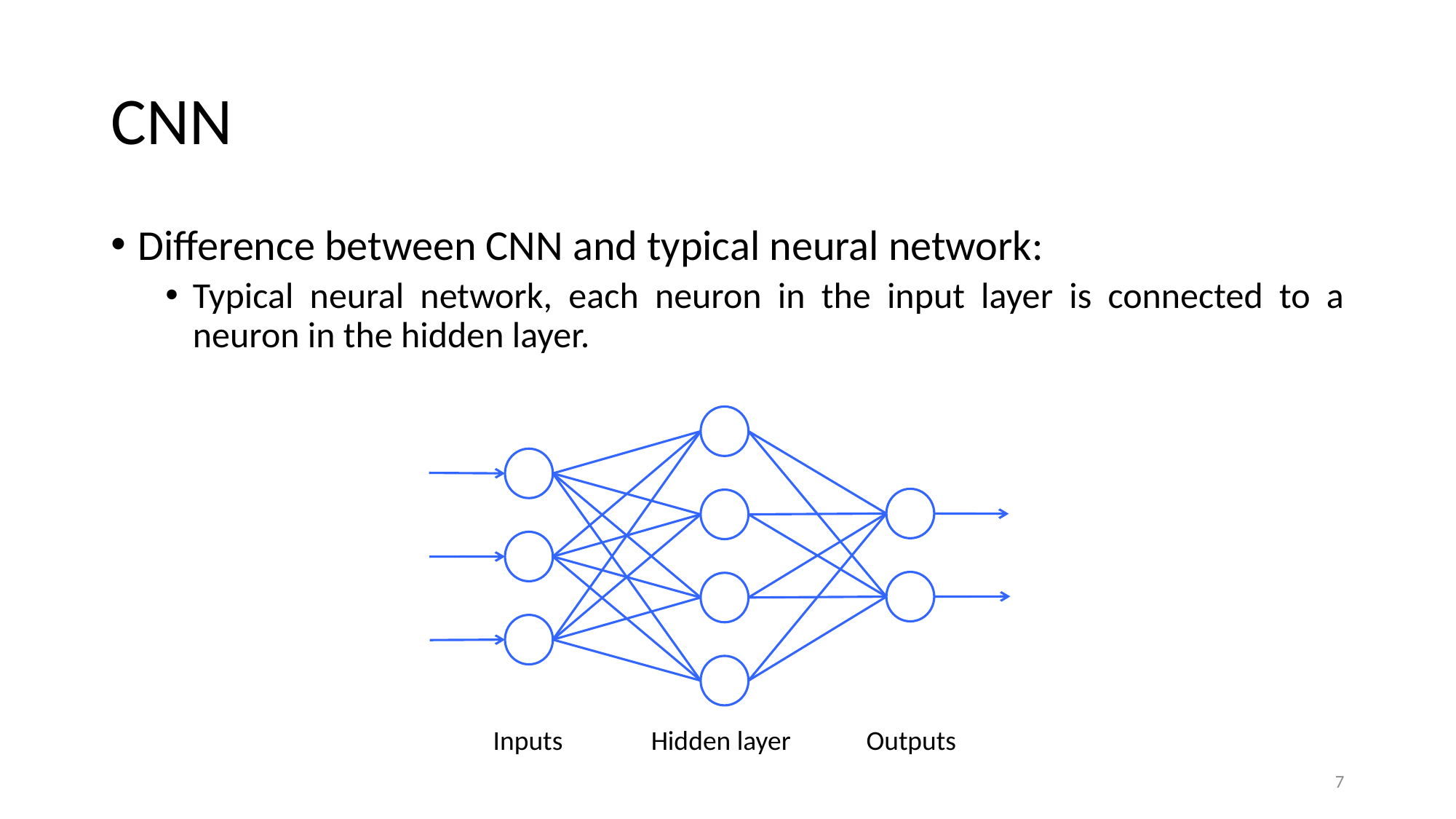

# CNN
Difference between CNN and typical neural network:
Typical neural network, each neuron in the input layer is connected to a neuron in the hidden layer.

Inputs
Hidden layer
Outputs
7